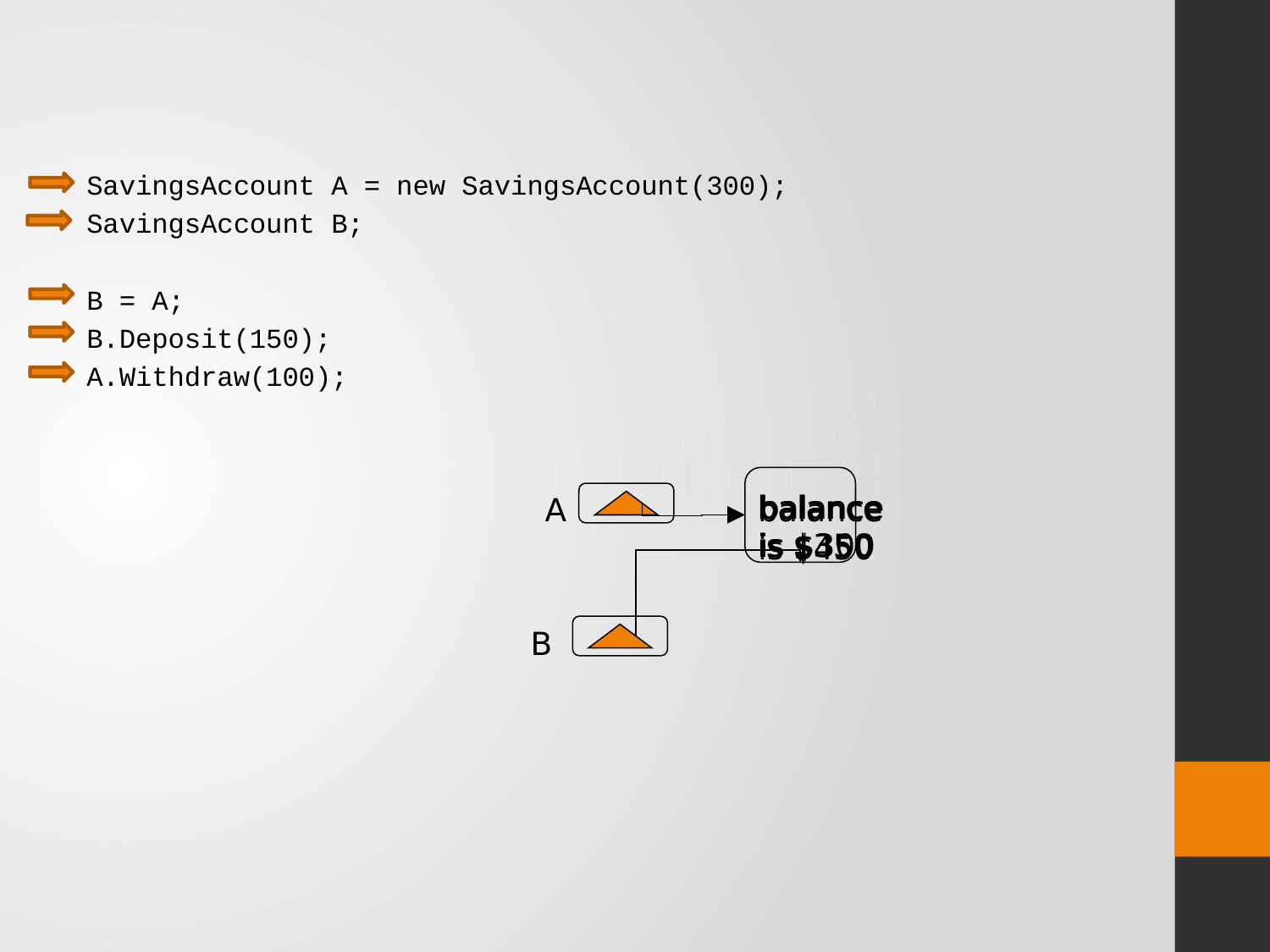

SavingsAccount A = new SavingsAccount(300);
SavingsAccount B;

B = A;
B.Deposit(150);
A.Withdraw(100);

balance
is $350
balance
is $300
A

balance
is $450

B